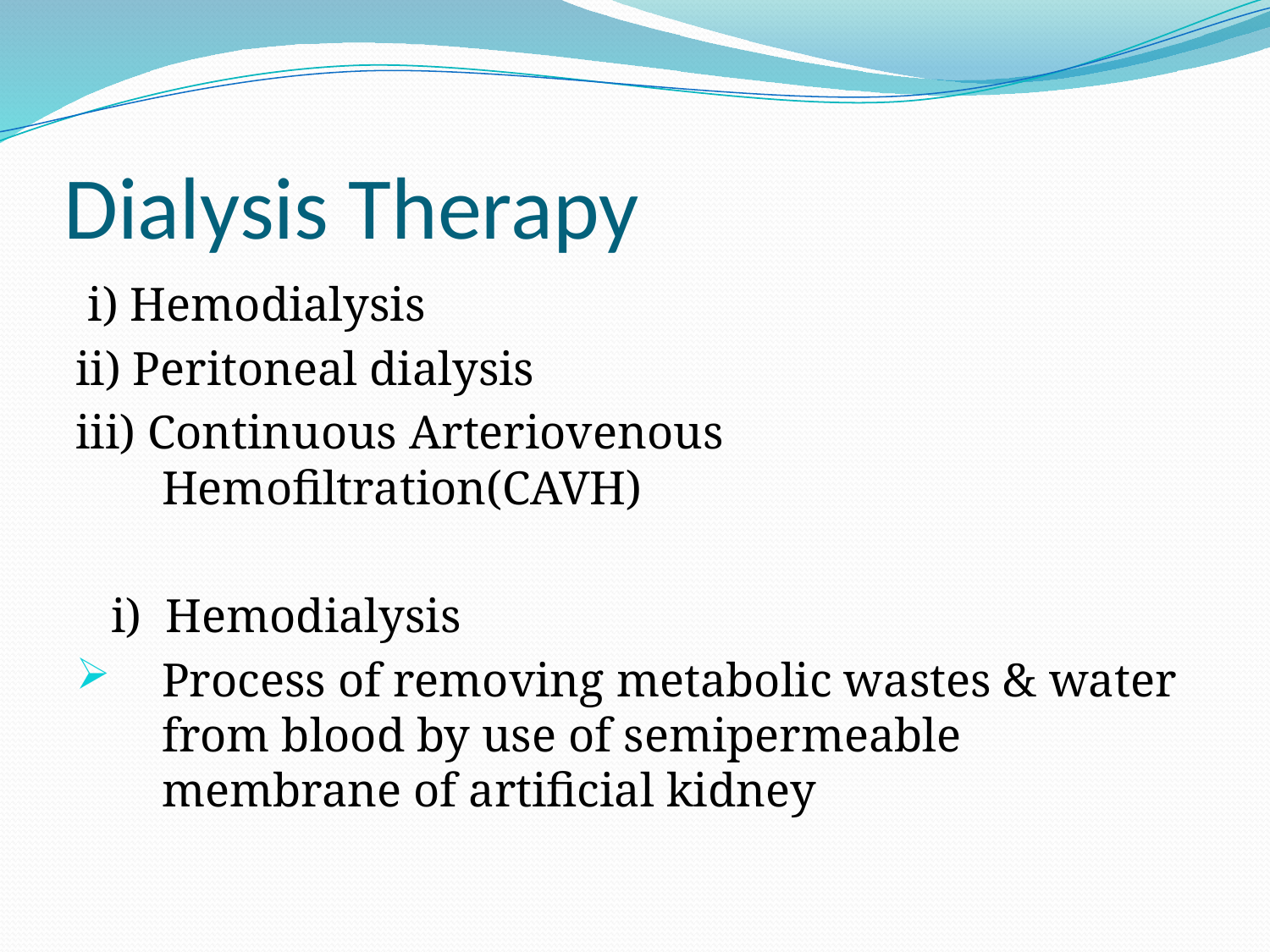

# Dialysis Therapy
 i) Hemodialysis
ii) Peritoneal dialysis
iii) Continuous Arteriovenous Hemofiltration(CAVH)

   i)  Hemodialysis
Process of removing metabolic wastes & water from blood by use of semipermeable membrane of artificial kidney